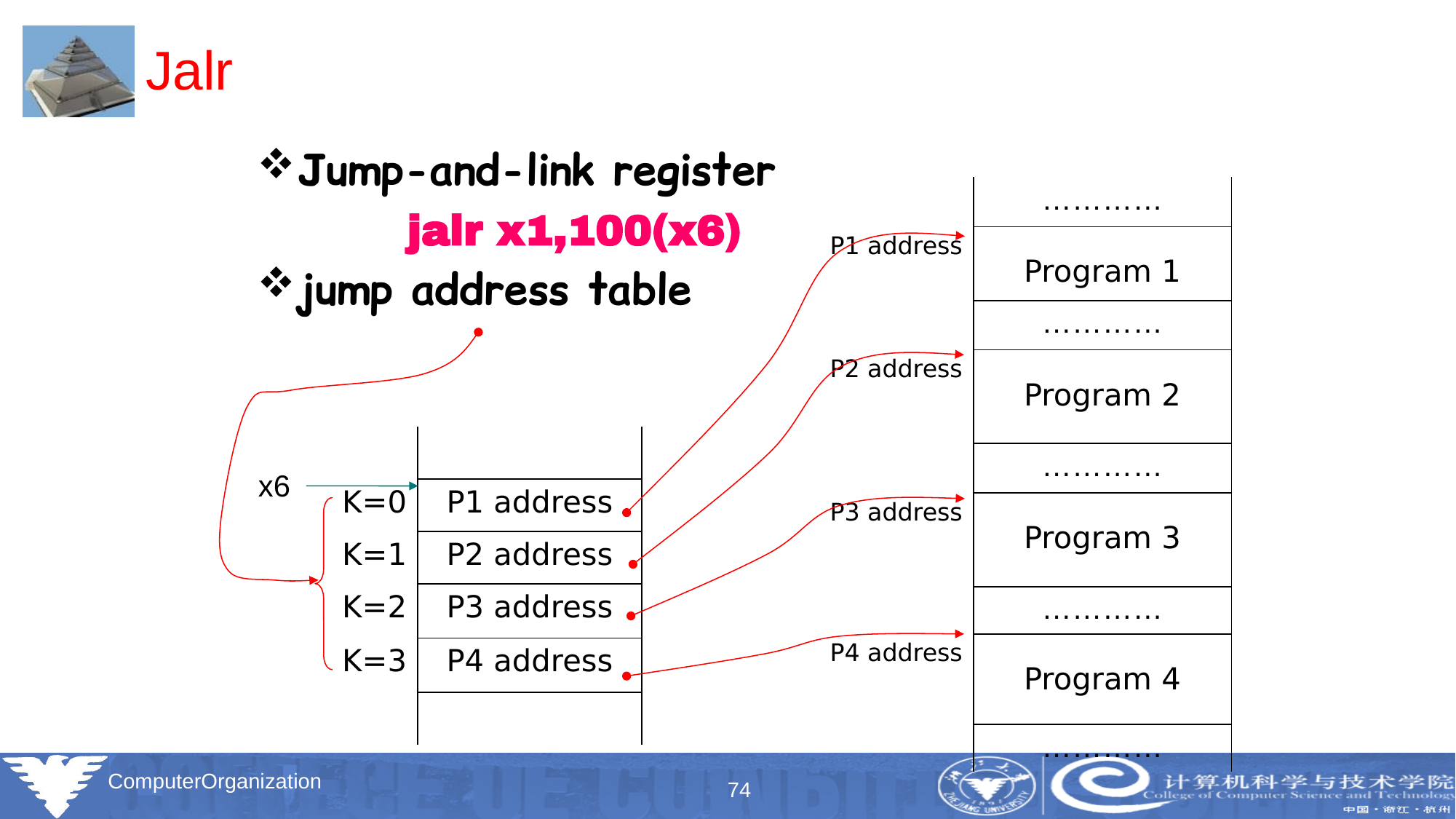

# Jalr
Jump-and-link register
		jalr x1,100(x6)
jump address table
|  | ………… |
| --- | --- |
| P1 address | Program 1 |
|  | ………… |
| P2 address | Program 2 |
|  | ………… |
| P3 address | Program 3 |
|  | ………… |
| P4 address | Program 4 |
|  | ………… |

|  |  |
| --- | --- |
| K=0 | P1 address |
| K=1 | P2 address |
| K=2 | P3 address |
| K=3 | P4 address |
|  |  |
x6